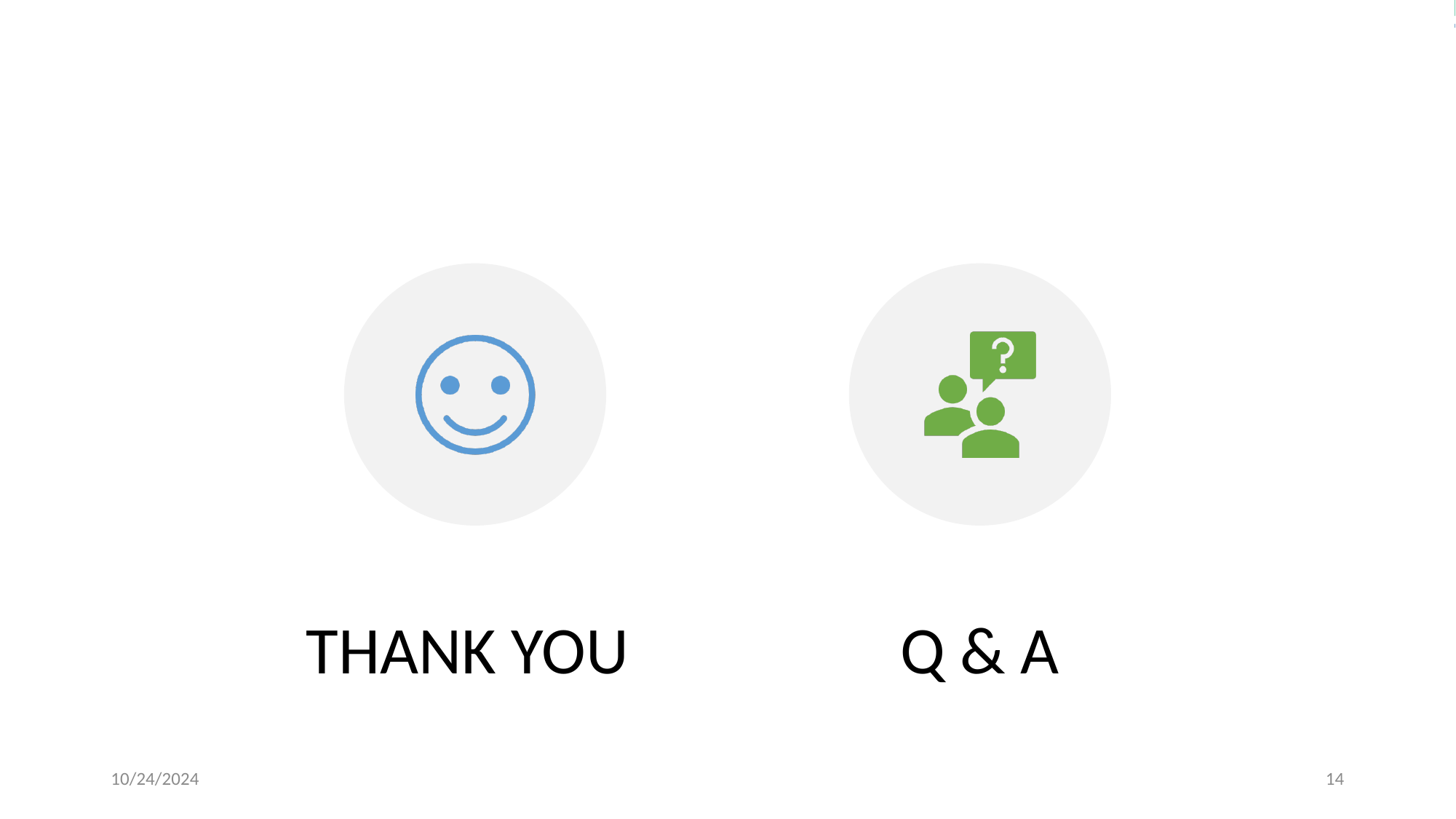

Thank You
Q & A
10/24/2024
14